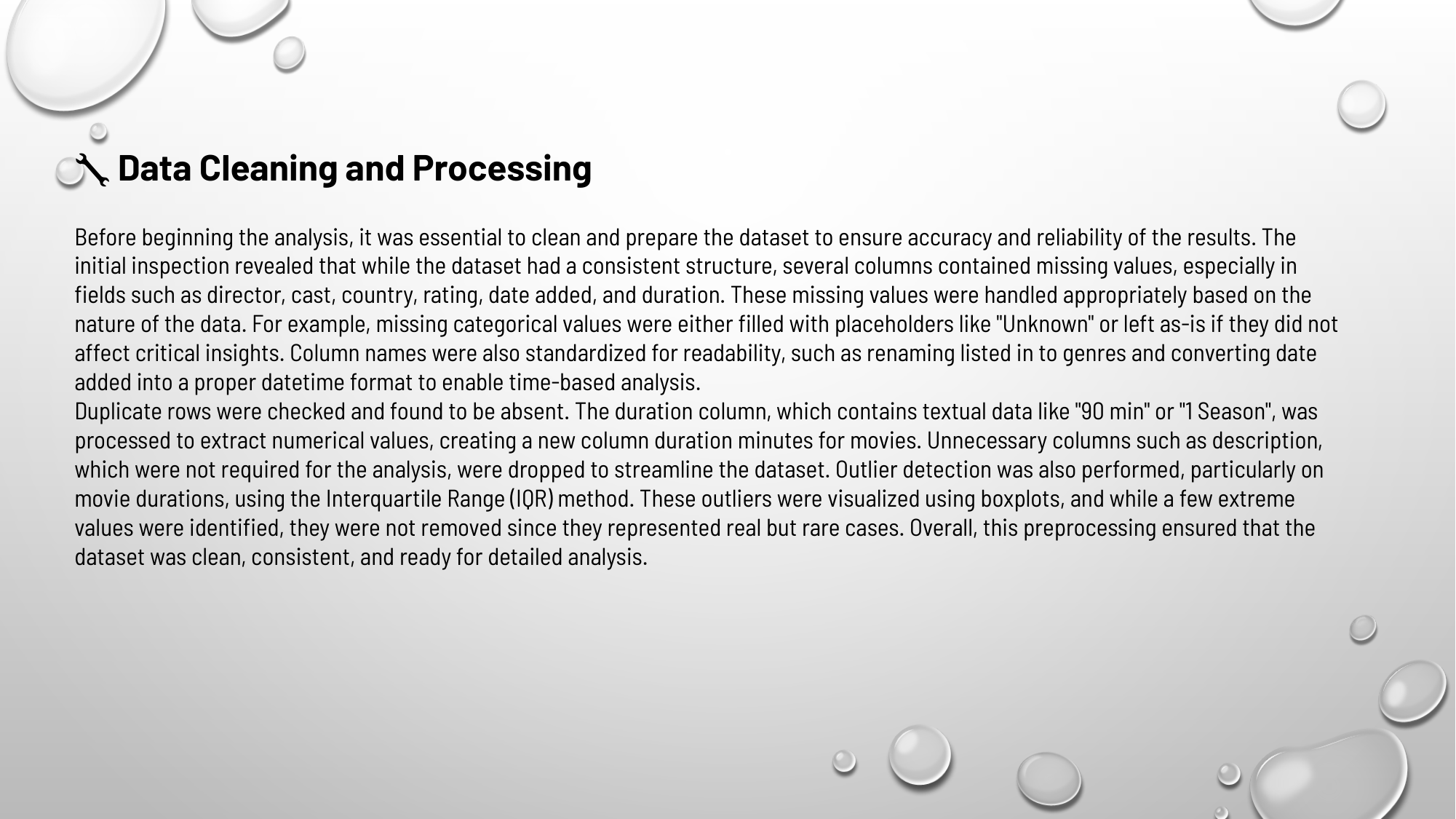

🔧 Data Cleaning and Processing

Before beginning the analysis, it was essential to clean and prepare the dataset to ensure accuracy and reliability of the results. The initial inspection revealed that while the dataset had a consistent structure, several columns contained missing values, especially in fields such as director, cast, country, rating, date added, and duration. These missing values were handled appropriately based on the nature of the data. For example, missing categorical values were either filled with placeholders like "Unknown" or left as-is if they did not affect critical insights. Column names were also standardized for readability, such as renaming listed in to genres and converting date added into a proper datetime format to enable time-based analysis.
Duplicate rows were checked and found to be absent. The duration column, which contains textual data like "90 min" or "1 Season", was processed to extract numerical values, creating a new column duration minutes for movies. Unnecessary columns such as description, which were not required for the analysis, were dropped to streamline the dataset. Outlier detection was also performed, particularly on movie durations, using the Interquartile Range (IQR) method. These outliers were visualized using boxplots, and while a few extreme values were identified, they were not removed since they represented real but rare cases. Overall, this preprocessing ensured that the dataset was clean, consistent, and ready for detailed analysis.